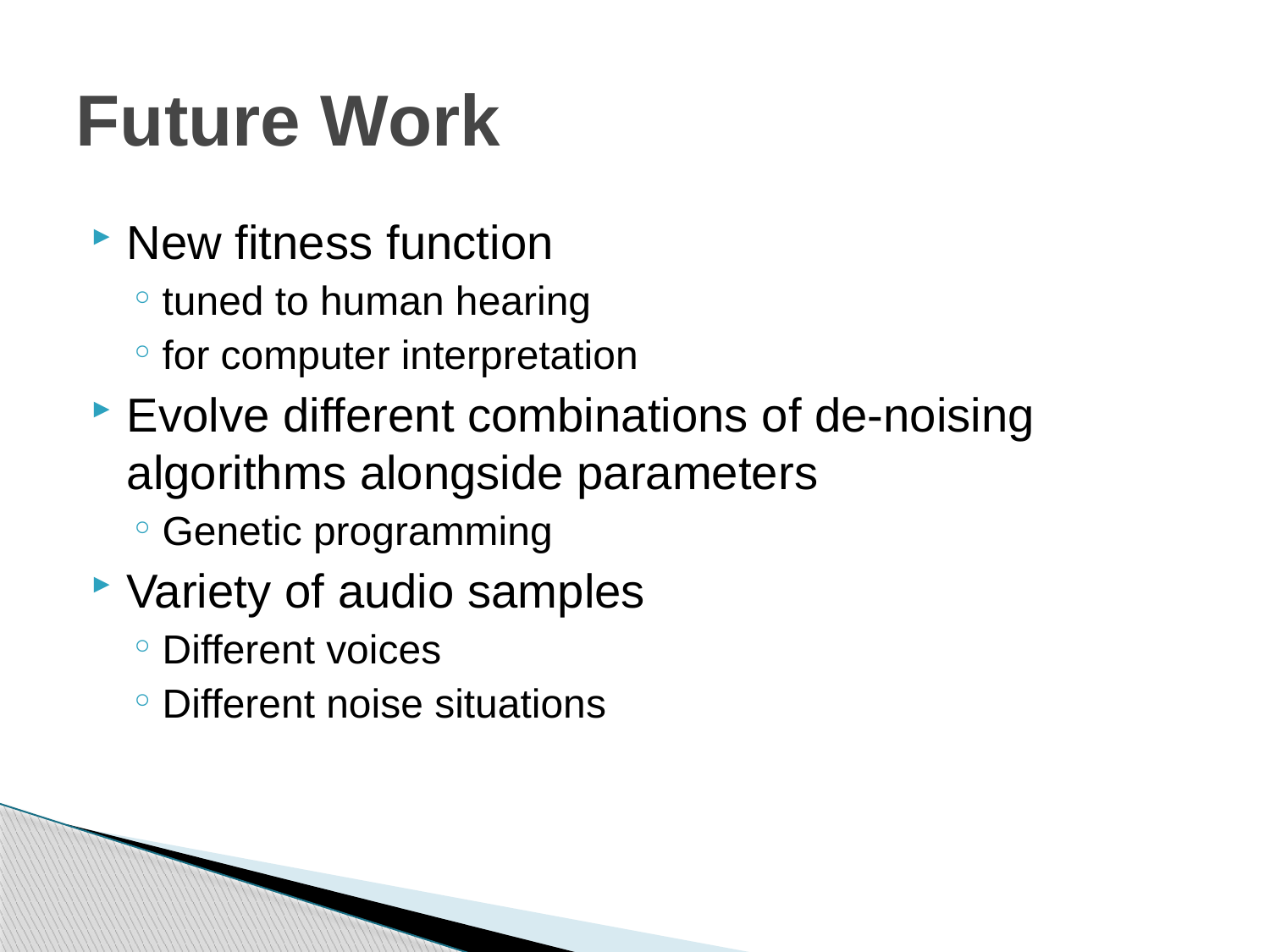

# Future Work
New fitness function
tuned to human hearing
for computer interpretation
Evolve different combinations of de-noising algorithms alongside parameters
Genetic programming
Variety of audio samples
Different voices
Different noise situations